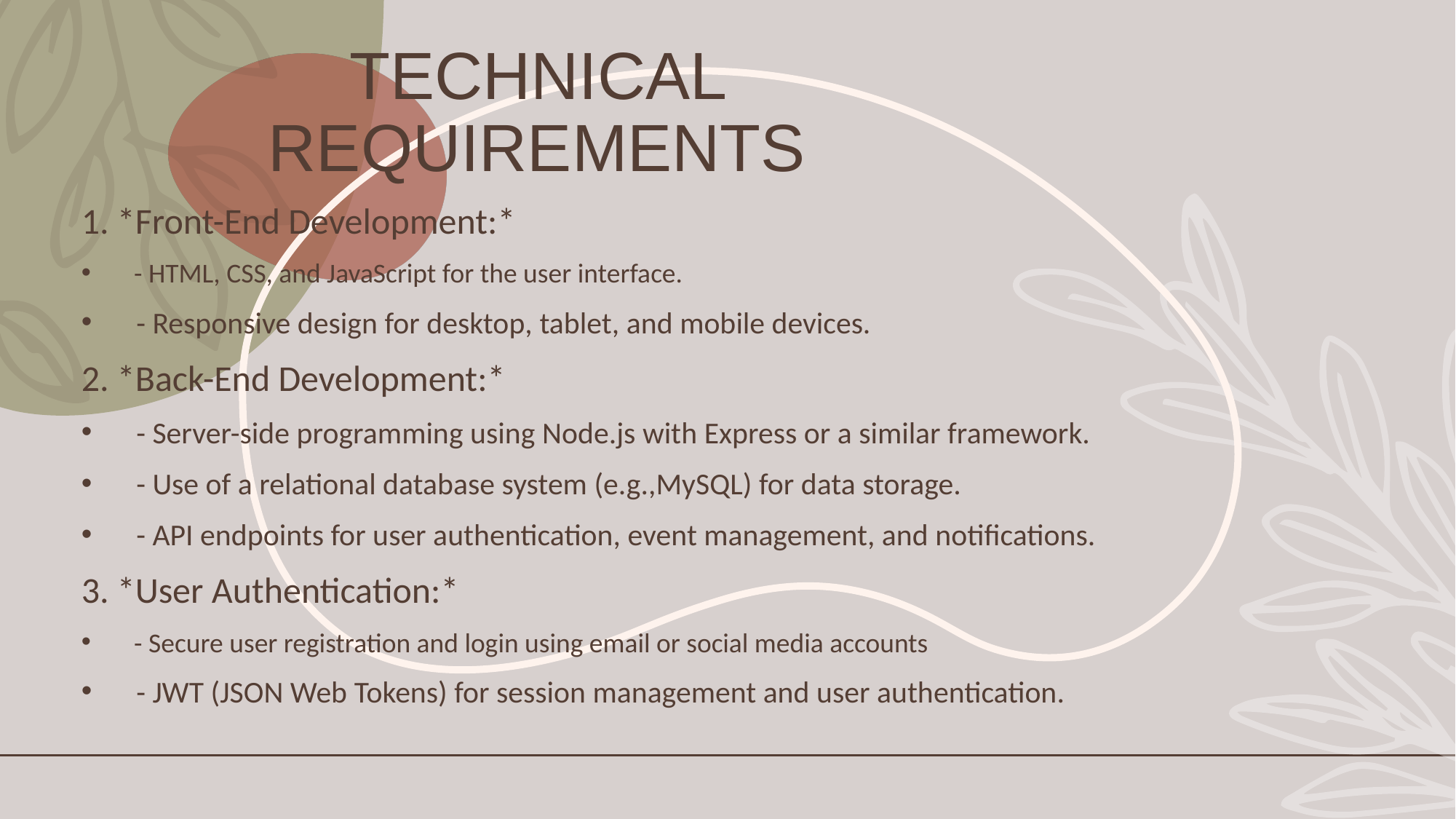

# Technical Requirements
1. *Front-End Development:*
   - HTML, CSS, and JavaScript for the user interface.
   - Responsive design for desktop, tablet, and mobile devices.
2. *Back-End Development:*
   - Server-side programming using Node.js with Express or a similar framework.
   - Use of a relational database system (e.g.,MySQL) for data storage.
   - API endpoints for user authentication, event management, and notifications.
3. *User Authentication:*
   - Secure user registration and login using email or social media accounts
   - JWT (JSON Web Tokens) for session management and user authentication.

5